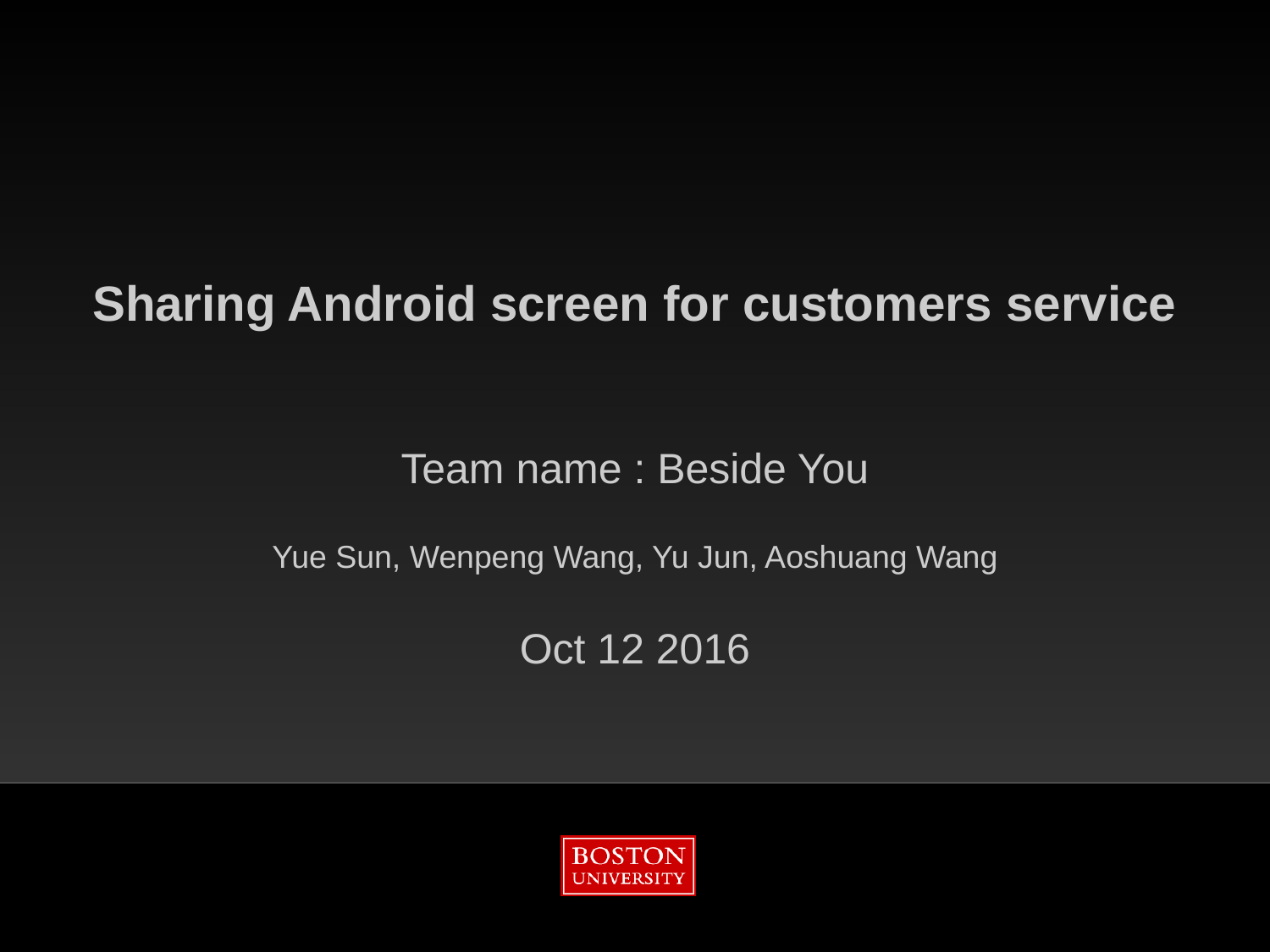

# Sharing Android screen for customers service
Team name : Beside You

Yue Sun, Wenpeng Wang, Yu Jun, Aoshuang Wang

Oct 12 2016